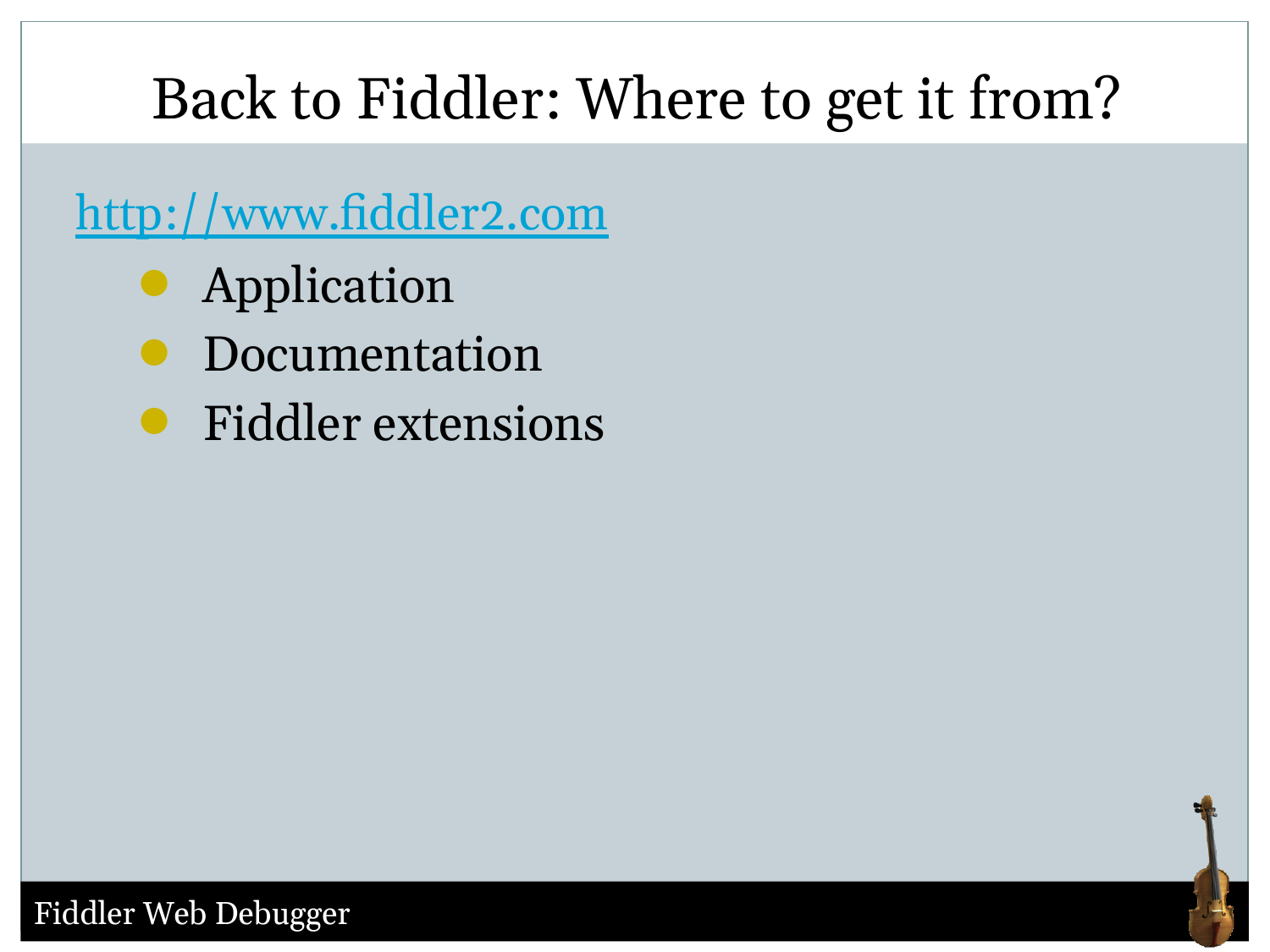

# Back to Fiddler: Where to get it from?
http://www.fiddler2.com
Application
Documentation
Fiddler extensions